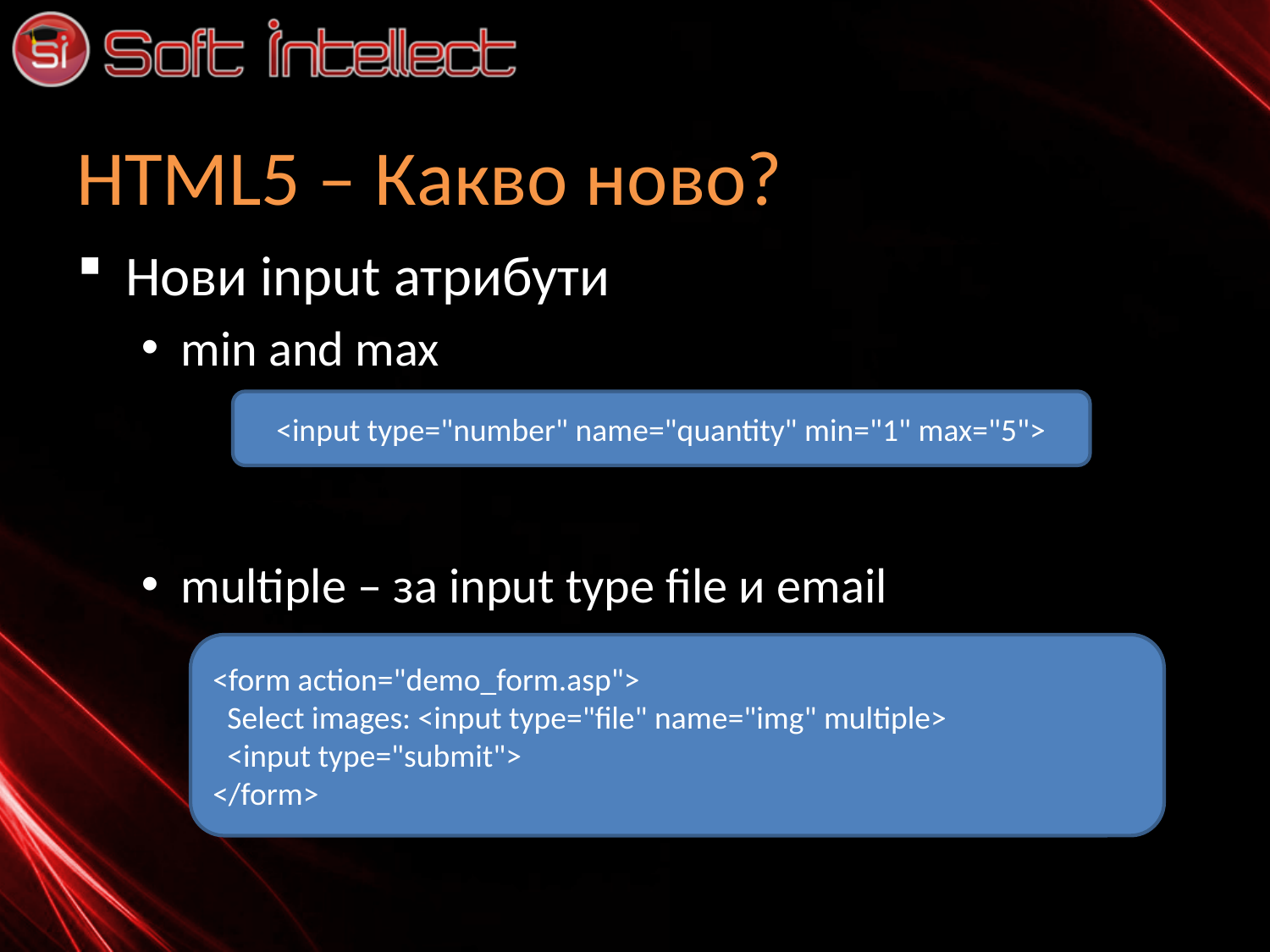

# HTML5 – Какво ново?
Нови input атрибути
min and max

multiple – за input type file и email

<input type="number" name="quantity" min="1" max="5">
<form action="demo_form.asp">
  Select images: <input type="file" name="img" multiple>
  <input type="submit">
</form>